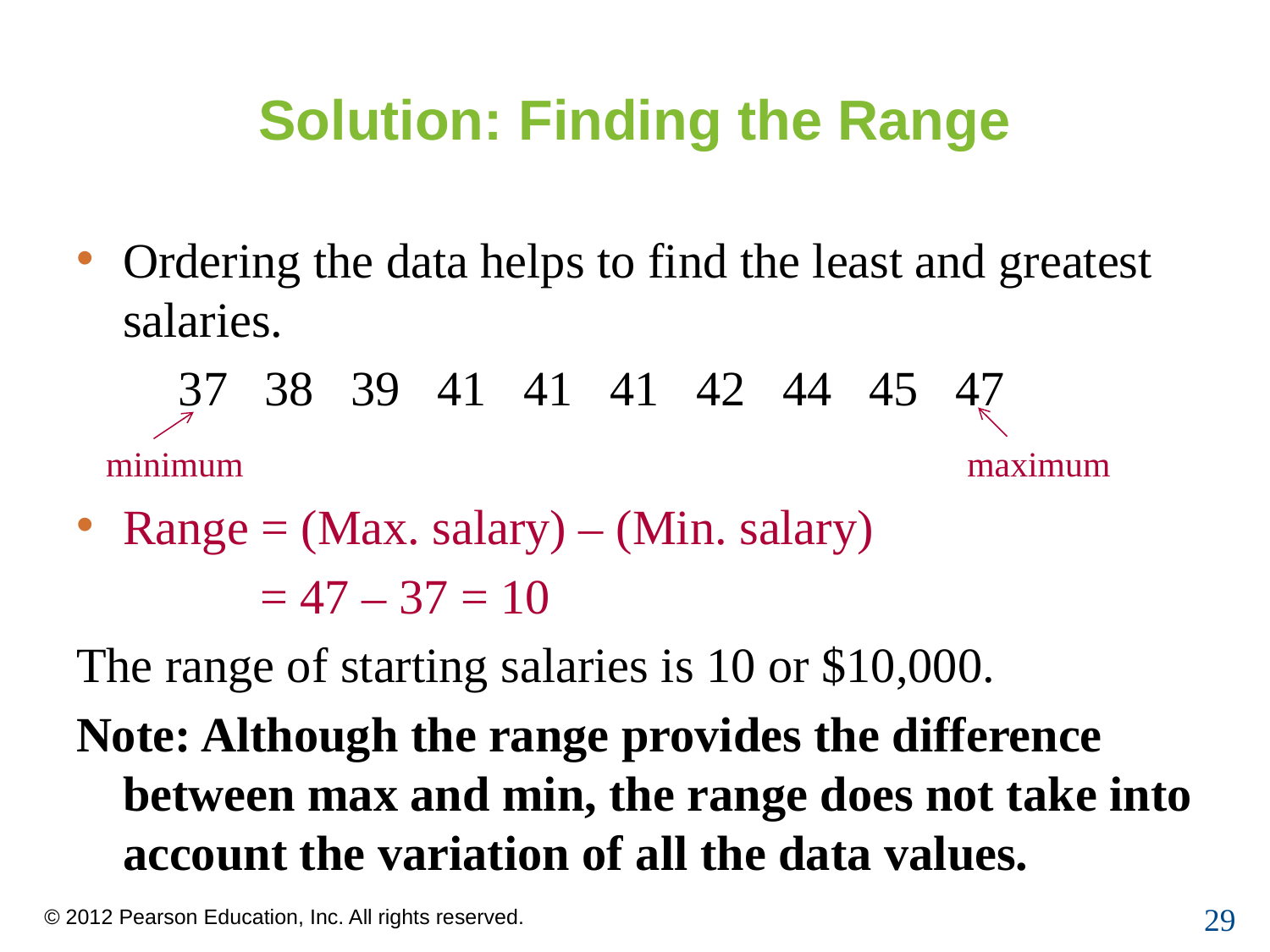

# Solution: Finding the Range
Ordering the data helps to find the least and greatest salaries.
	37   38   39   41   41   41   42   44   45   47

Range = (Max. salary) – (Min. salary)
               = 47 – 37 = 10
The range of starting salaries is 10 or $10,000.
Note: Although the range provides the difference between max and min, the range does not take into account the variation of all the data values.

maximum
minimum
© 2012 Pearson Education, Inc. All rights reserved.
29